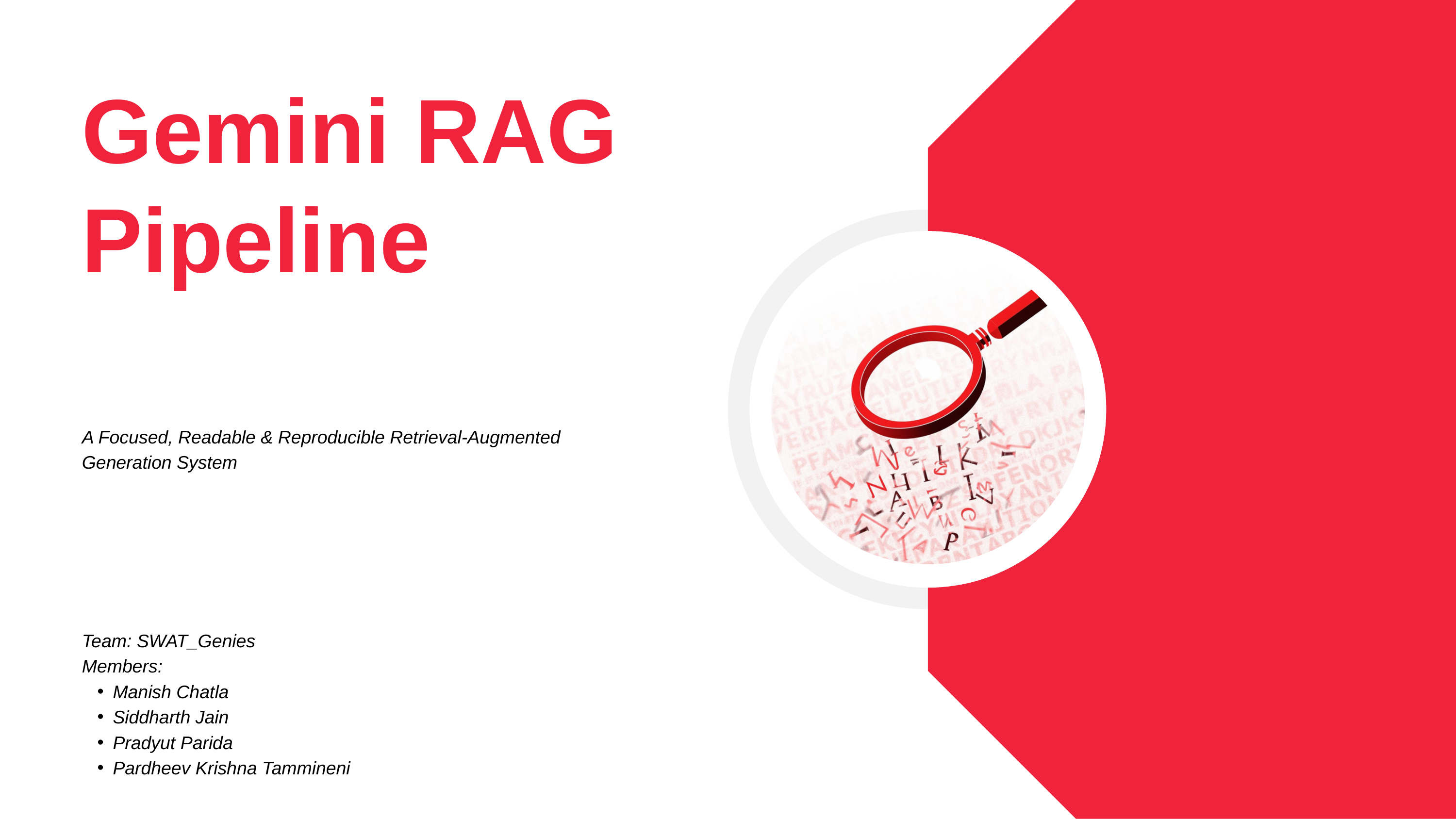

Gemini RAG Pipeline

A Focused, Readable & Reproducible Retrieval-Augmented Generation System

Team: SWAT_Genies
Members:
Manish Chatla
Siddharth Jain
Pradyut Parida
Pardheev Krishna Tammineni